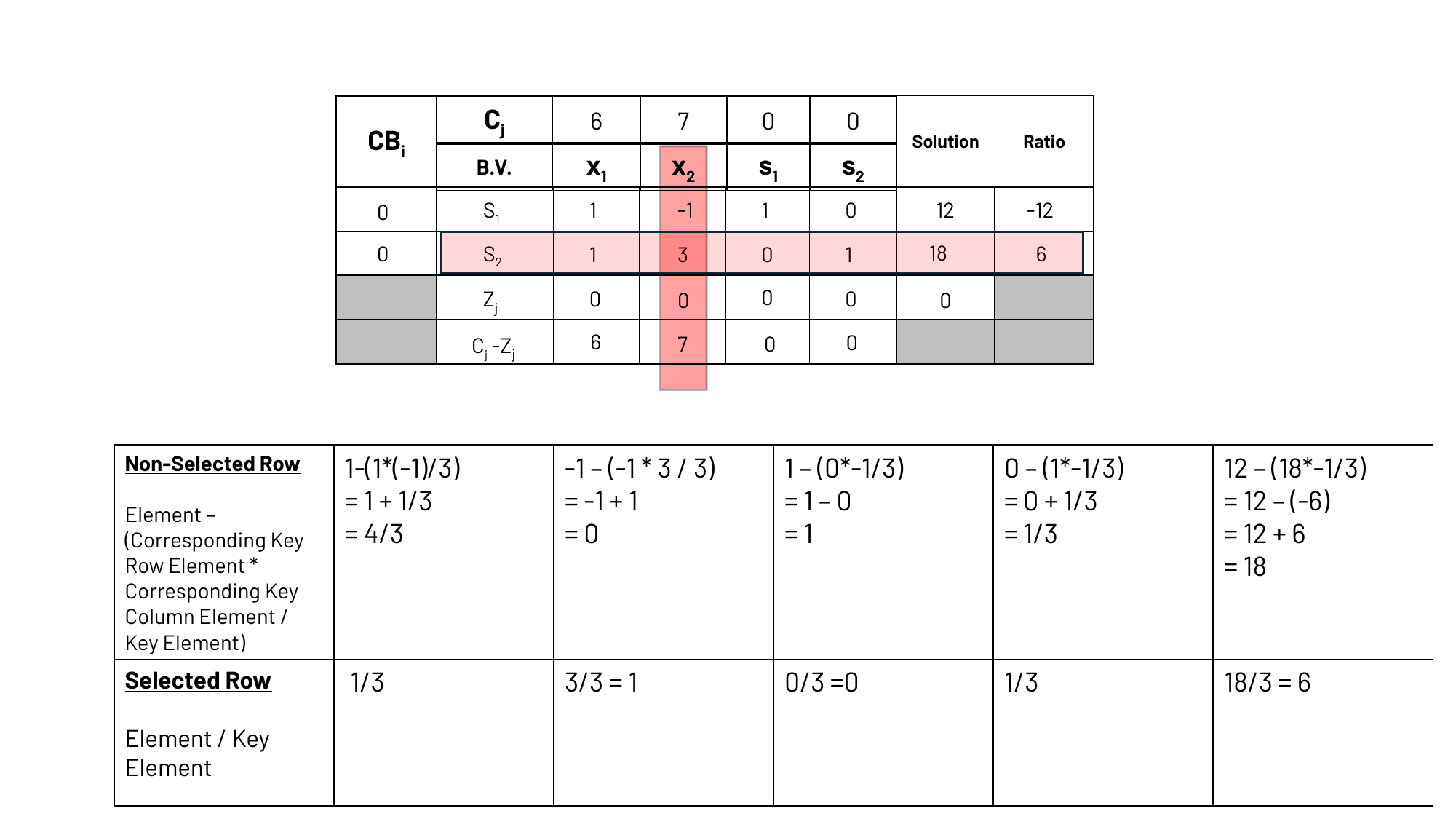

| Solution | Ratio |
| --- | --- |
| CBi |
| --- |
| Cj | 6 | 7 | 0 | 0 |
| --- | --- | --- | --- | --- |
| B.V. | x1 | x2 | s1 | s2 |
| --- | --- | --- | --- | --- |

|  |  |  |  |  |  |  |  |
| --- | --- | --- | --- | --- | --- | --- | --- |
|  |  |  |  |  |  |  |  |
|  |  |  |  |  |  |  |  |
|  |  |  |  |  |  |  |  |
-12
S1
1
-1
1
0
12
0

18
S2
0
6
1
3
0
1
Zj
0
0
0
0
0
6
0
Cj -Zj
7
0
| Non-Selected Row Element – (Corresponding Key Row Element \* Corresponding Key Column Element / Key Element) | 1-(1\*(-1)/3) = 1 + 1/3 = 4/3 | -1 – (-1 \* 3 / 3) = -1 + 1 = 0 | 1 – (0\*-1/3) = 1 – 0 = 1 | 0 – (1\*-1/3) = 0 + 1/3 = 1/3 | 12 – (18\*-1/3) = 12 – (-6) = 12 + 6 = 18 |
| --- | --- | --- | --- | --- | --- |
| Selected Row Element / Key Element | 1/3 | 3/3 = 1 | 0/3 =0 | 1/3 | 18/3 = 6 |